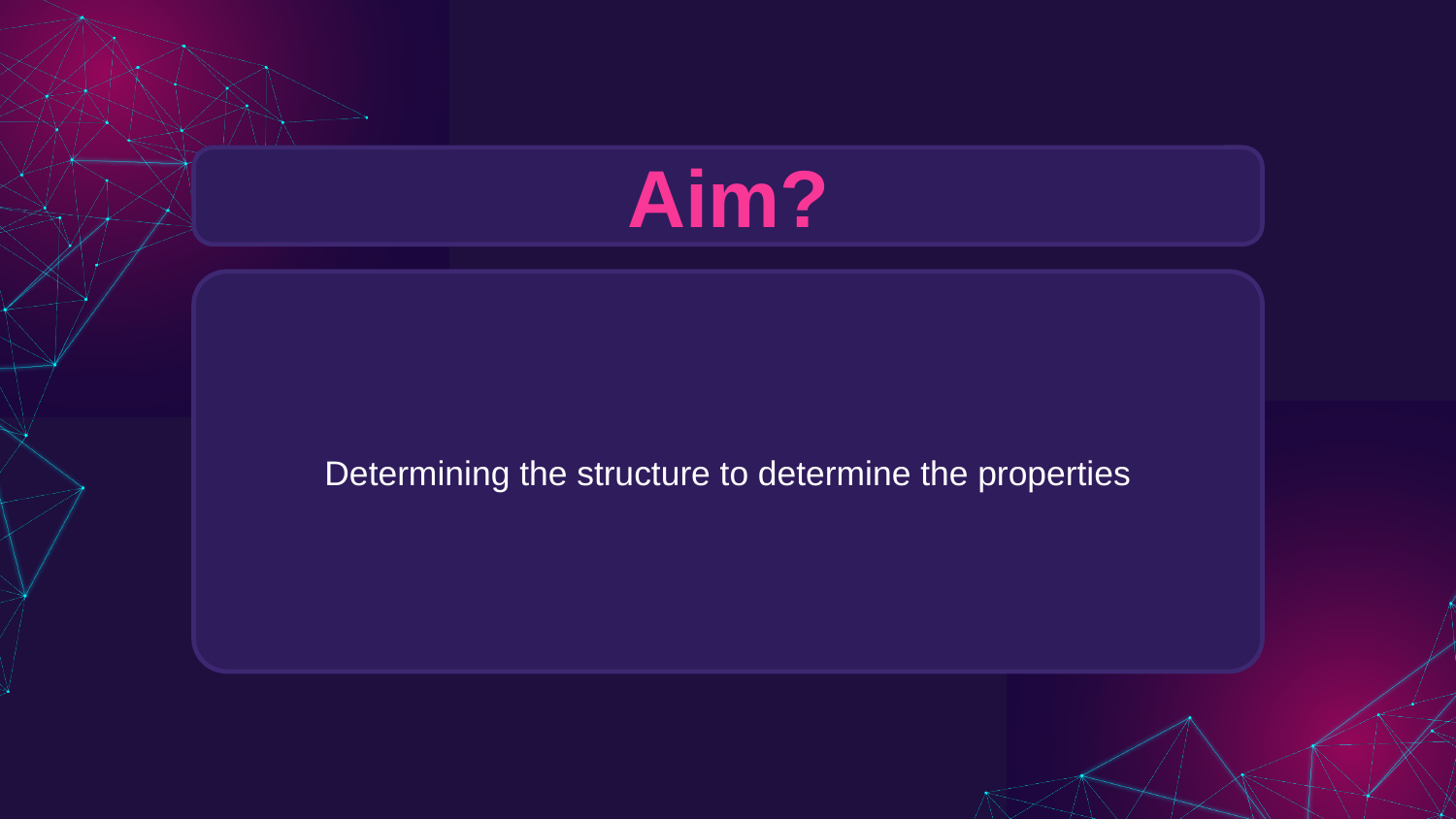

# Aim?

Determining the structure to determine the properties